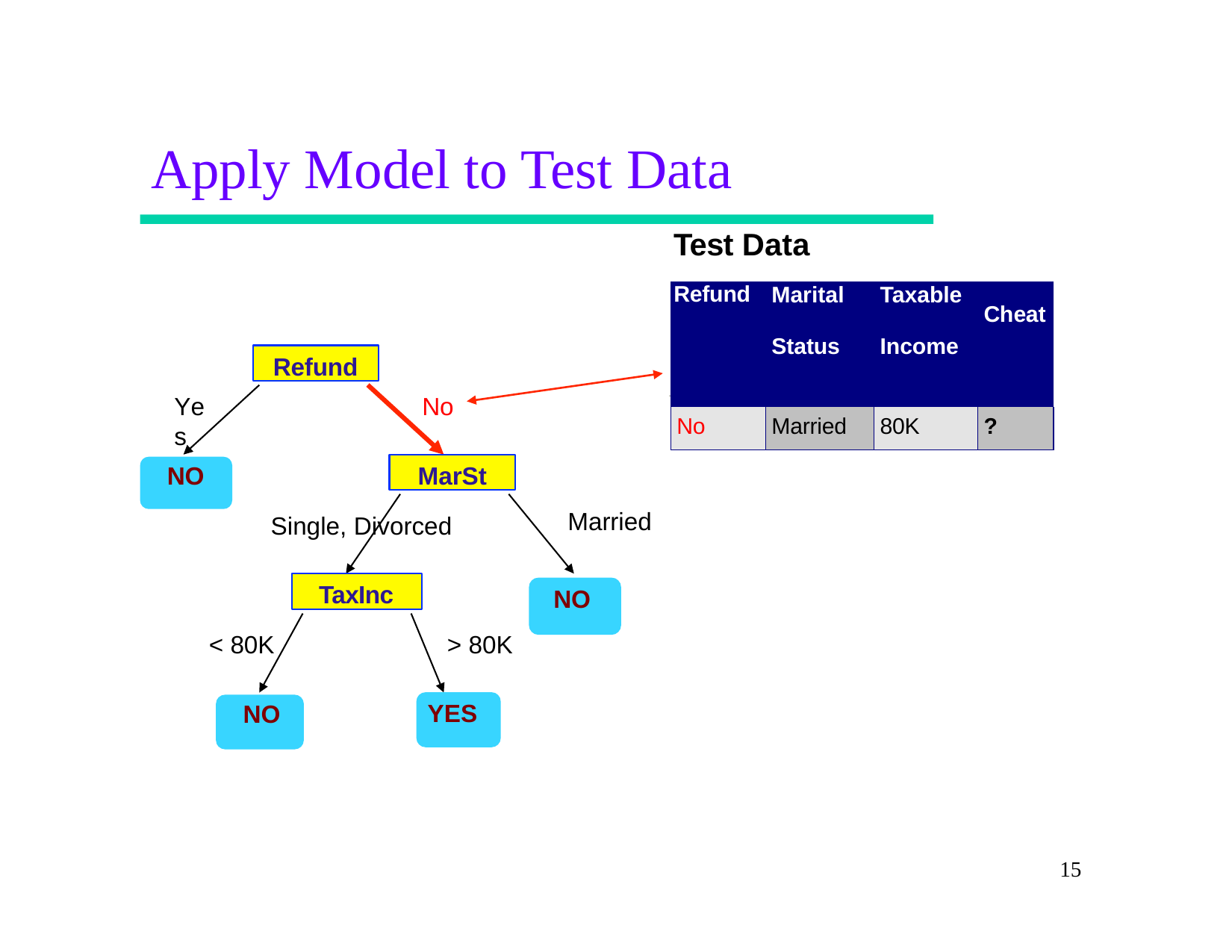

# Apply Model to Test Data
Test Data
| Refund | Marital Status |  |  | Taxable Income | Cheat |
| --- | --- | --- | --- | --- | --- |
|  |  |  |  |  |  |
| No | Married |  | 80K |  | ? |
Refund

Yes
No

10
MarSt

NO

Married
Single, Divorced
TaxInc

NO

< 80K
> 80K

YES
NO
15